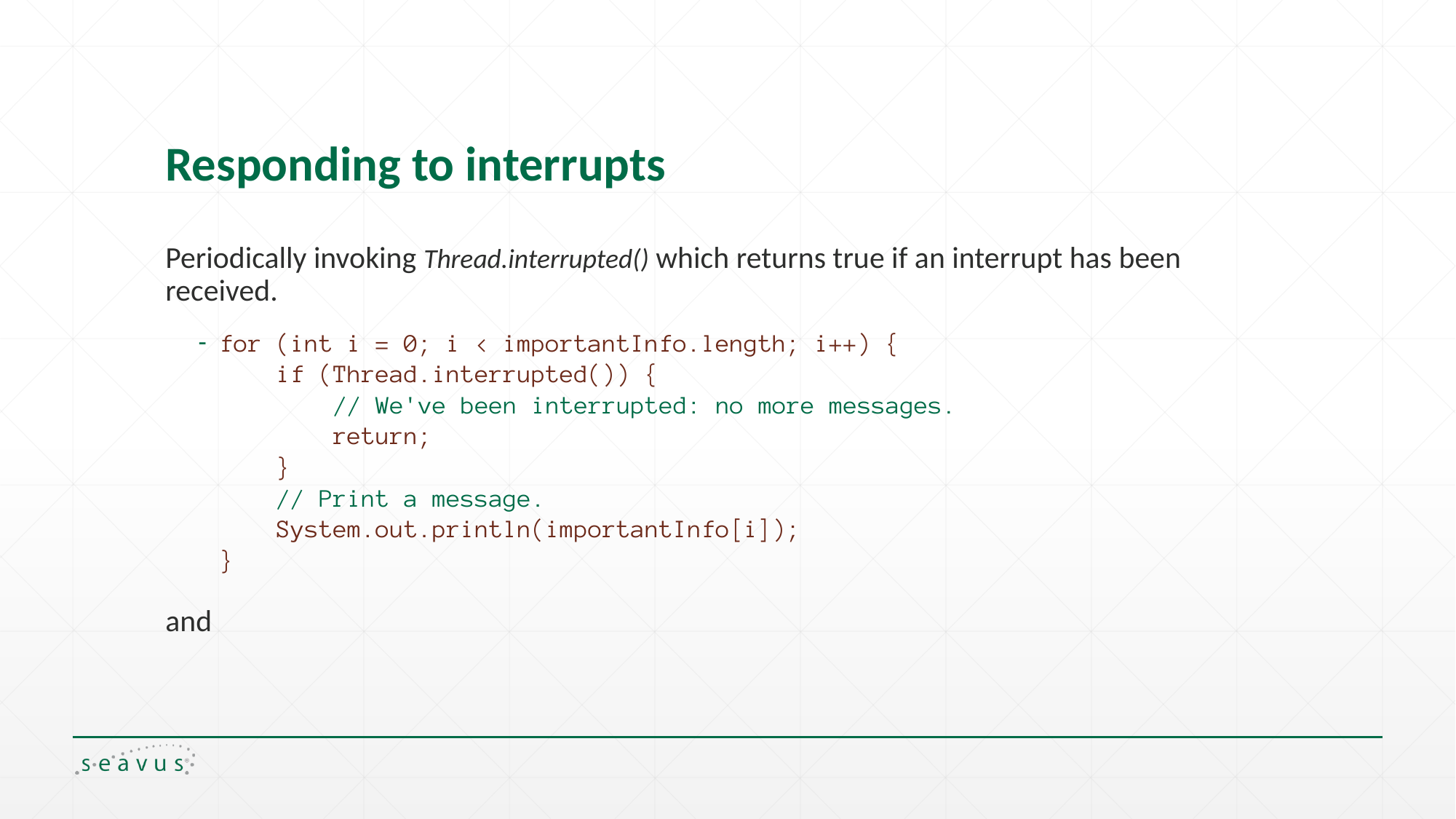

# Responding to interrupts
Periodically invoking Thread.interrupted() which returns true if an interrupt has been received.
for (int i = 0; i < importantInfo.length; i++) {
    if (Thread.interrupted()) {
        // We've been interrupted: no more messages.
        return;
    }
    // Print a message.
    System.out.println(importantInfo[i]);
}
and